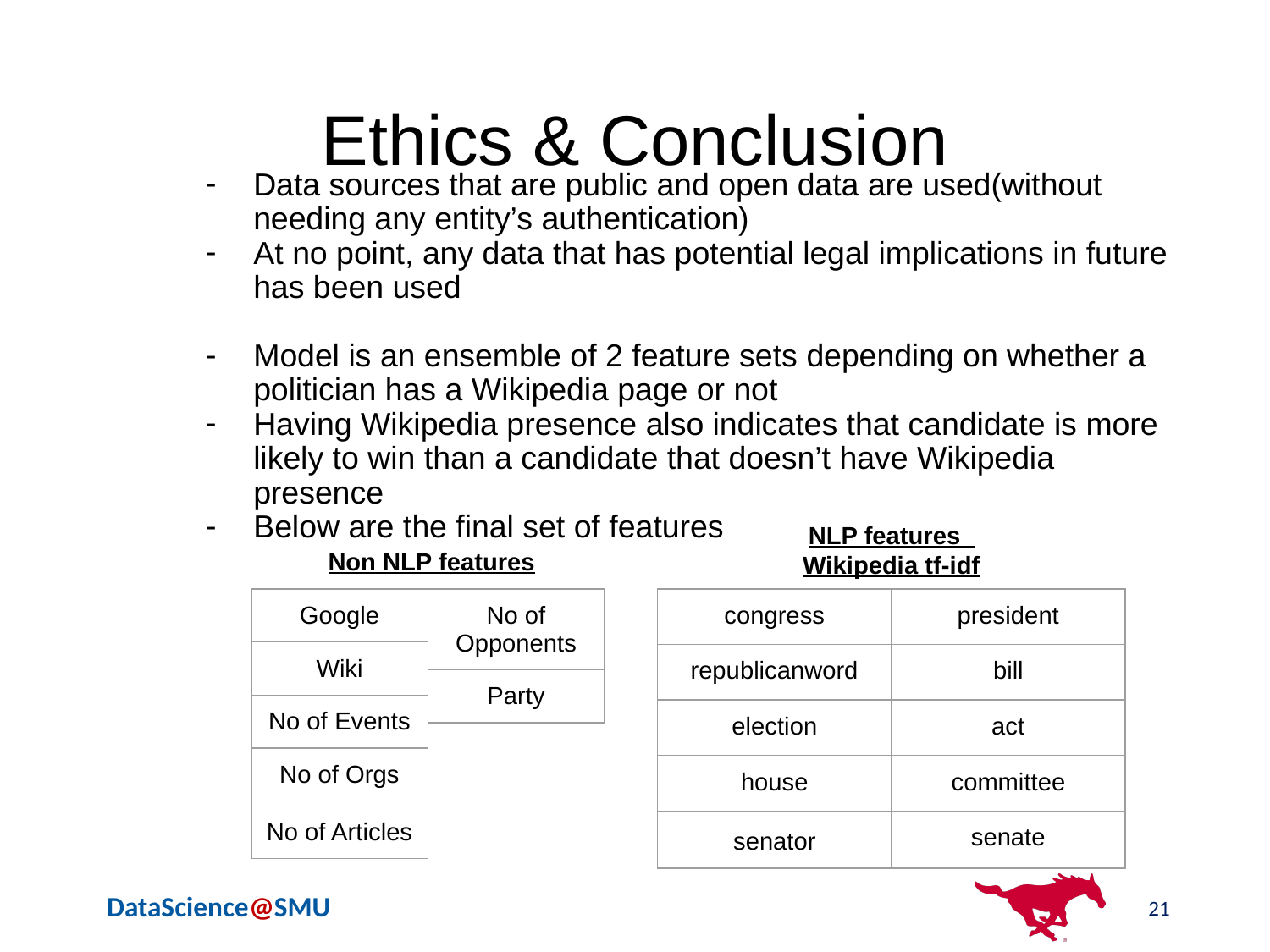

# Ethics & Conclusion
Data sources that are public and open data are used(without needing any entity’s authentication)
At no point, any data that has potential legal implications in future has been used

Model is an ensemble of 2 feature sets depending on whether a politician has a Wikipedia page or not
Having Wikipedia presence also indicates that candidate is more likely to win than a candidate that doesn’t have Wikipedia presence
Below are the final set of features

NLP features   Wikipedia tf-idf
Non NLP features
| Google |
| --- |
| Wiki |
| No of Events |
| No of Orgs |
| No of Articles |
| No of Opponents |
| --- |
| Party |
| congress | president |
| --- | --- |
| republicanword | bill |
| election | act |
| house | committee |
| senator | senate |
21